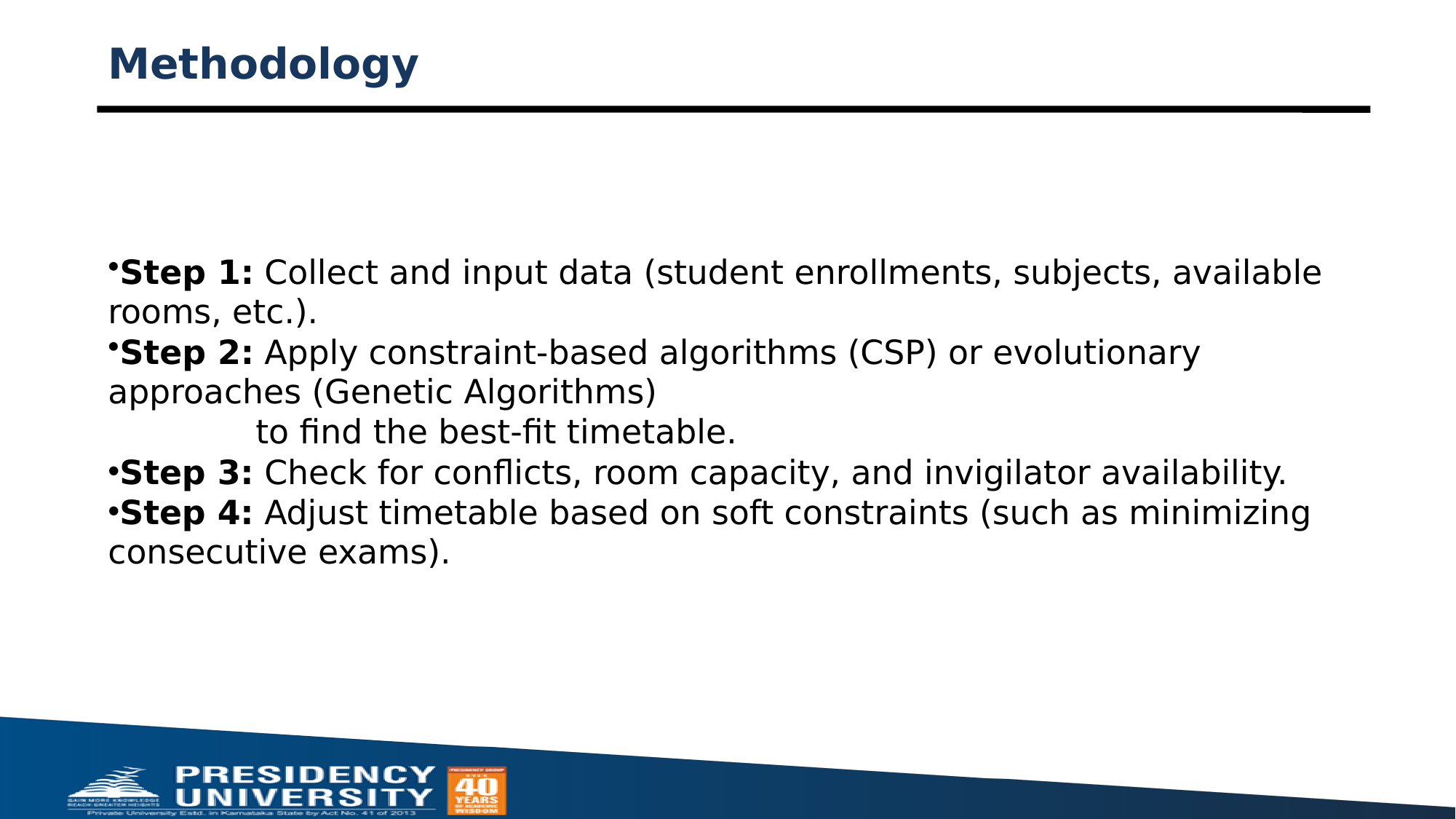

# Methodology
Step 1: Collect and input data (student enrollments, subjects, available rooms, etc.).
Step 2: Apply constraint-based algorithms (CSP) or evolutionary approaches (Genetic Algorithms)
              to find the best-fit timetable.
Step 3: Check for conflicts, room capacity, and invigilator availability.
Step 4: Adjust timetable based on soft constraints (such as minimizing consecutive exams).